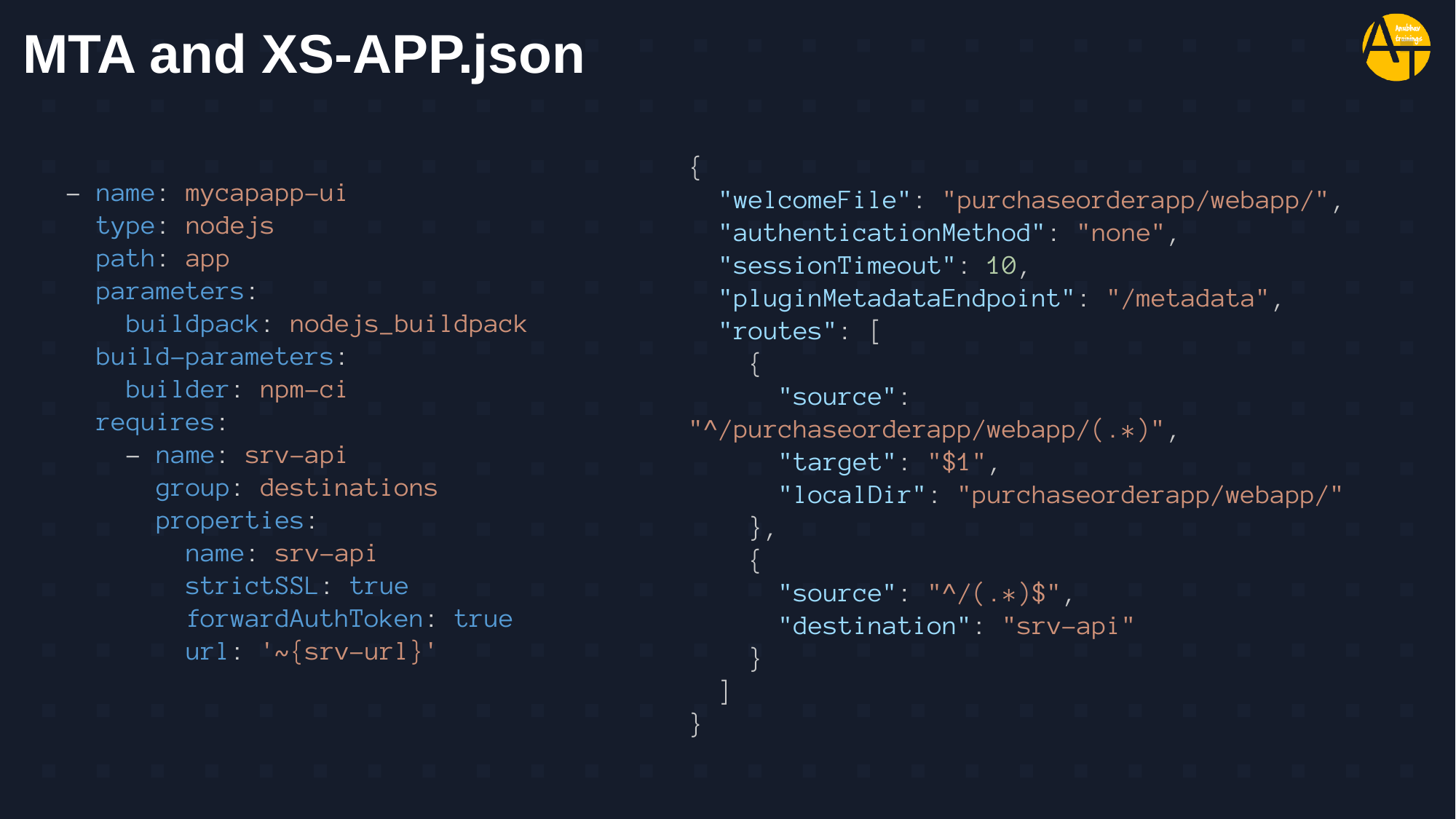

# MTA and XS-APP.json
{
  "welcomeFile": "purchaseorderapp/webapp/",
  "authenticationMethod": "none",
  "sessionTimeout": 10,
  "pluginMetadataEndpoint": "/metadata",
  "routes": [
    {
      "source": "^/purchaseorderapp/webapp/(.*)",
      "target": "$1",
      "localDir": "purchaseorderapp/webapp/"
    },
    {
      "source": "^/(.*)$",
      "destination": "srv-api"
    }
  ]
}
  - name: mycapapp-ui
    type: nodejs
    path: app
    parameters:
      buildpack: nodejs_buildpack
    build-parameters:
      builder: npm-ci
    requires:
      - name: srv-api
        group: destinations
        properties:
          name: srv-api
          strictSSL: true
          forwardAuthToken: true
          url: '~{srv-url}'